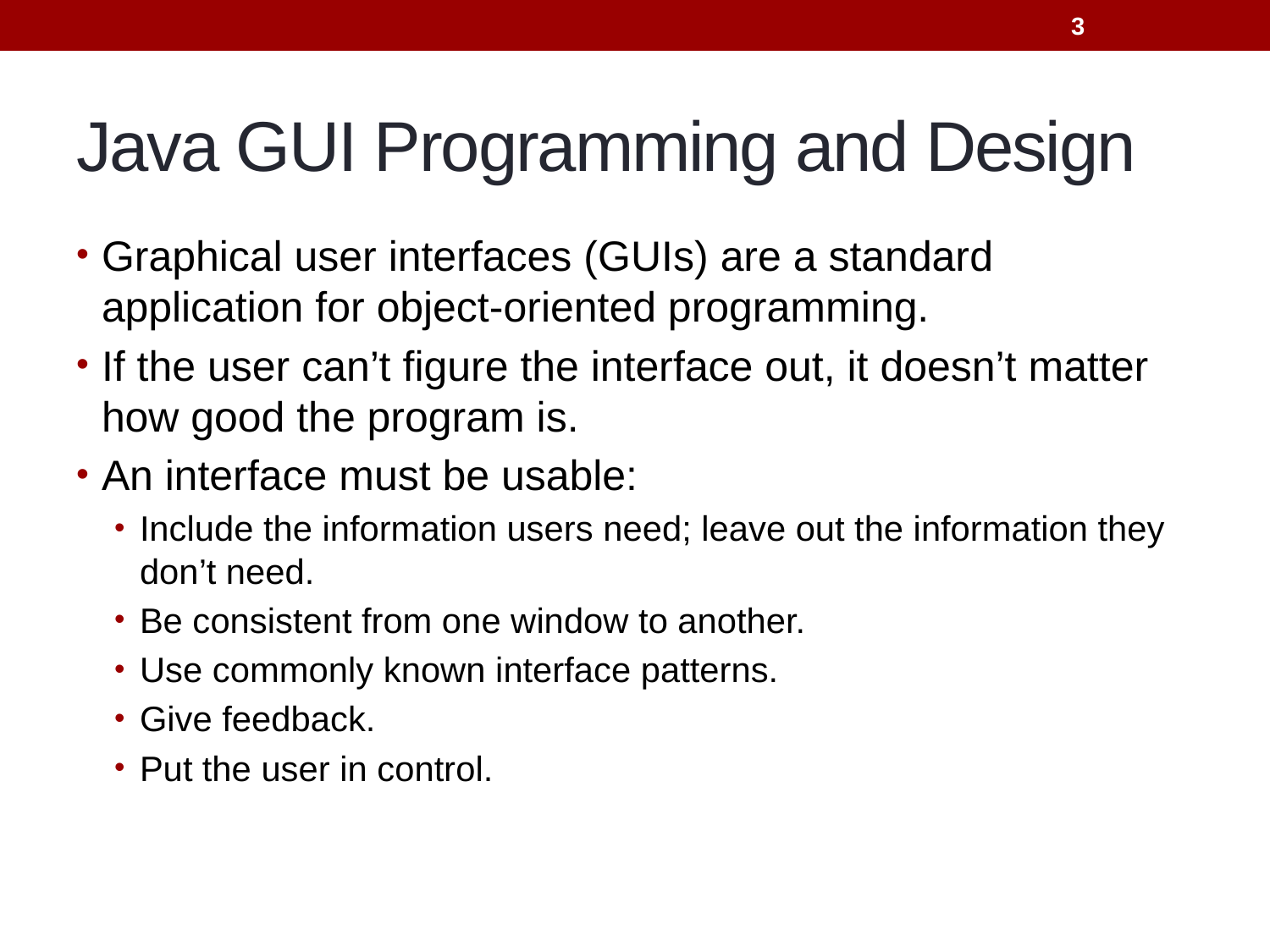

3
# Java GUI Programming and Design
Graphical user interfaces (GUIs) are a standard application for object-oriented programming.
If the user can’t figure the interface out, it doesn’t matter how good the program is.
An interface must be usable:
Include the information users need; leave out the information they don’t need.
Be consistent from one window to another.
Use commonly known interface patterns.
Give feedback.
Put the user in control.